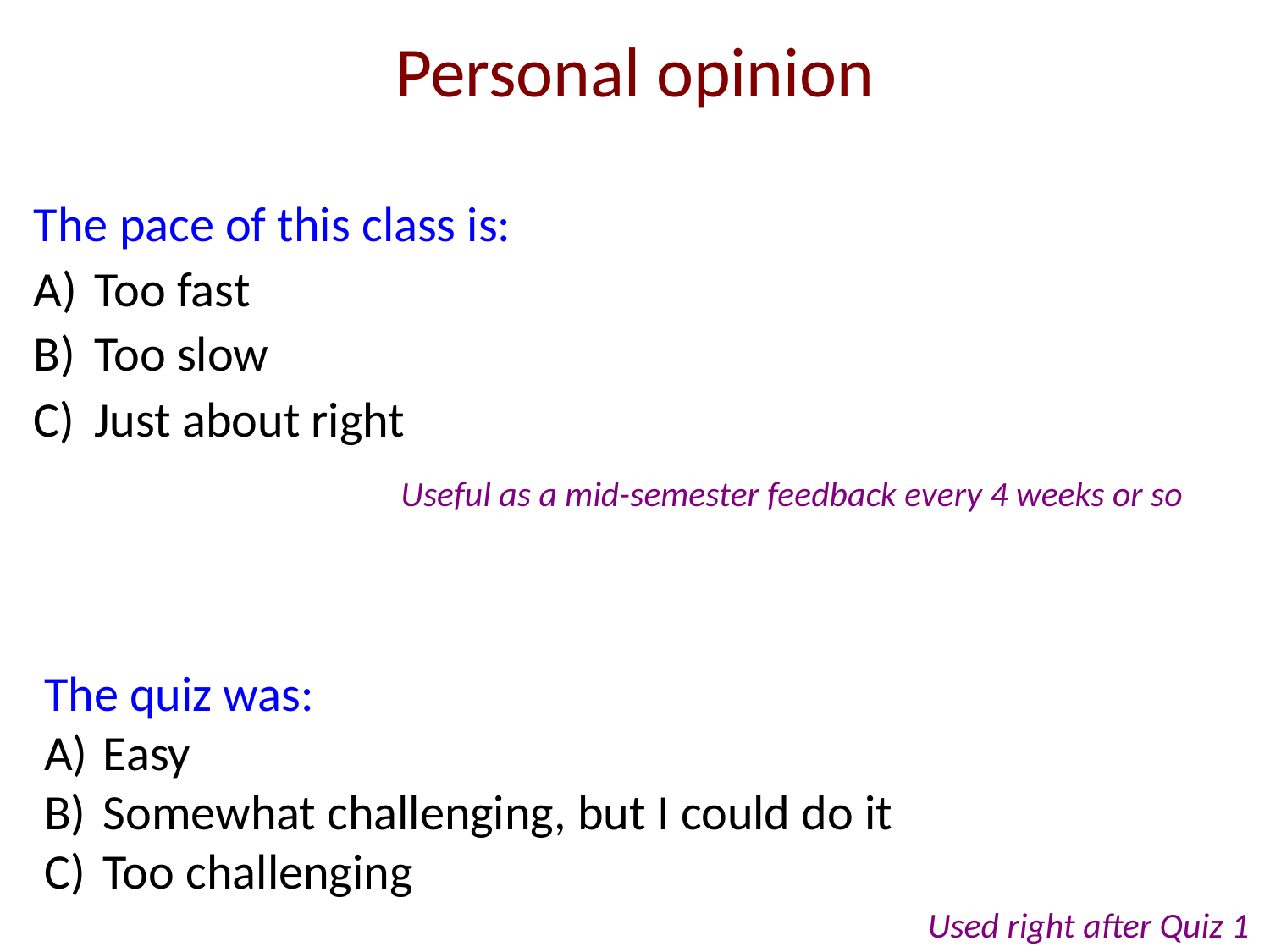

Personal opinion
The pace of this class is:
 Too fast
 Too slow
 Just about right
Useful as a mid-semester feedback every 4 weeks or so
The quiz was:
 Easy
 Somewhat challenging, but I could do it
 Too challenging
Used right after Quiz 1